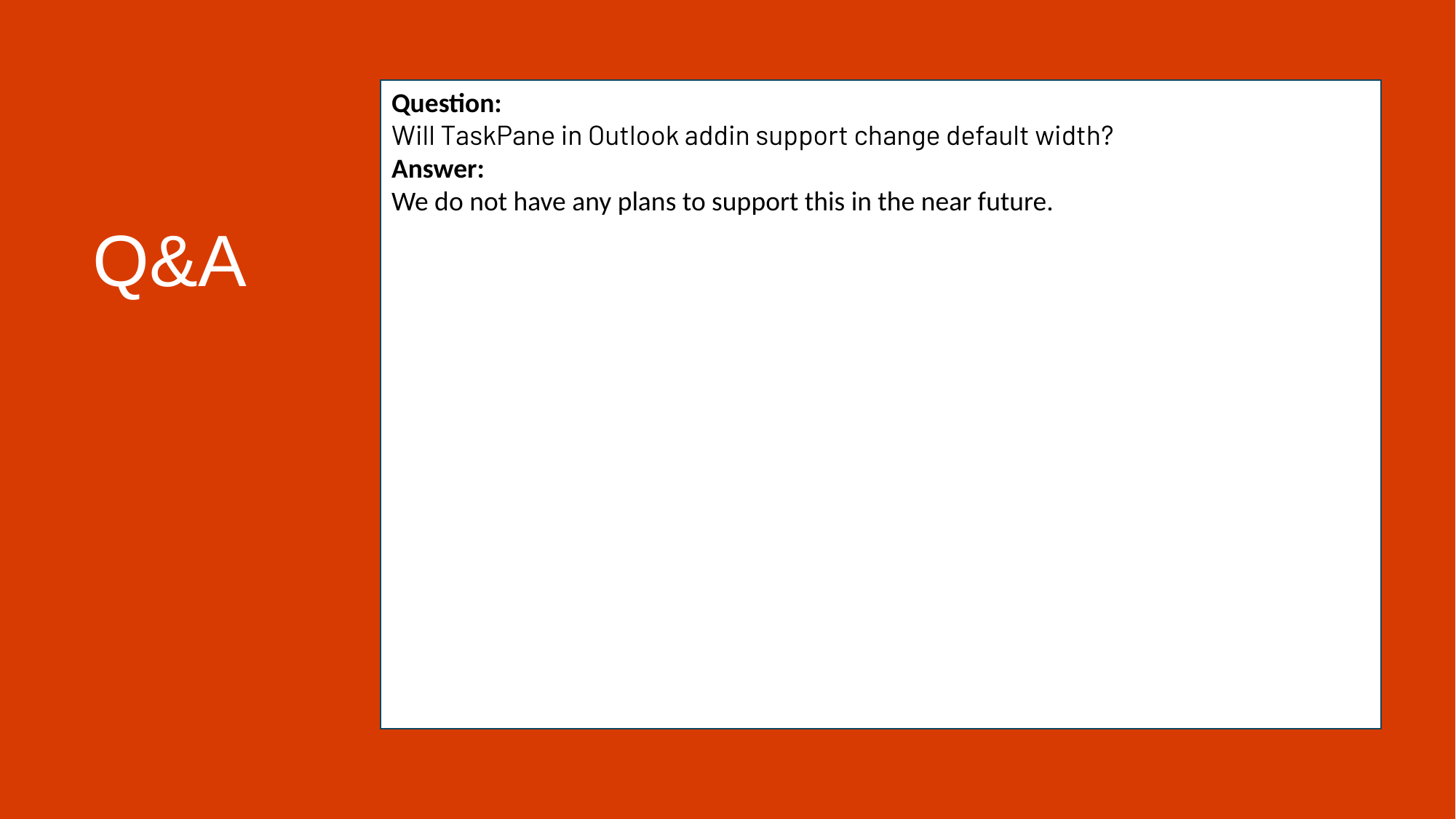

Question:
Will TaskPane in Outlook addin support change default width?
Answer:
We do not have any plans to support this in the near future.
Q&A